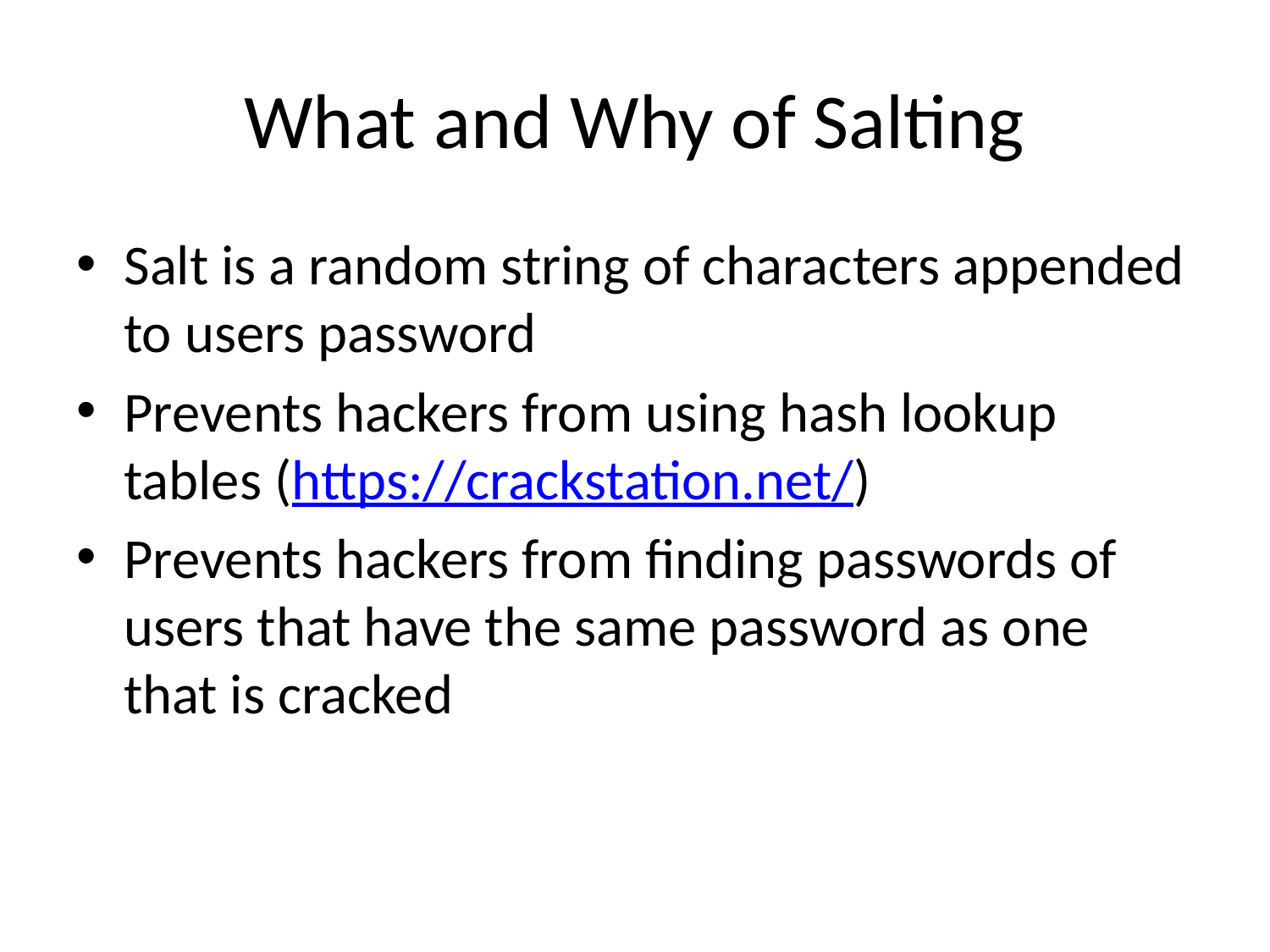

# What and Why of Salting
Salt is a random string of characters appended to users password
Prevents hackers from using hash lookup tables (https://crackstation.net/)
Prevents hackers from finding passwords of users that have the same password as one that is cracked